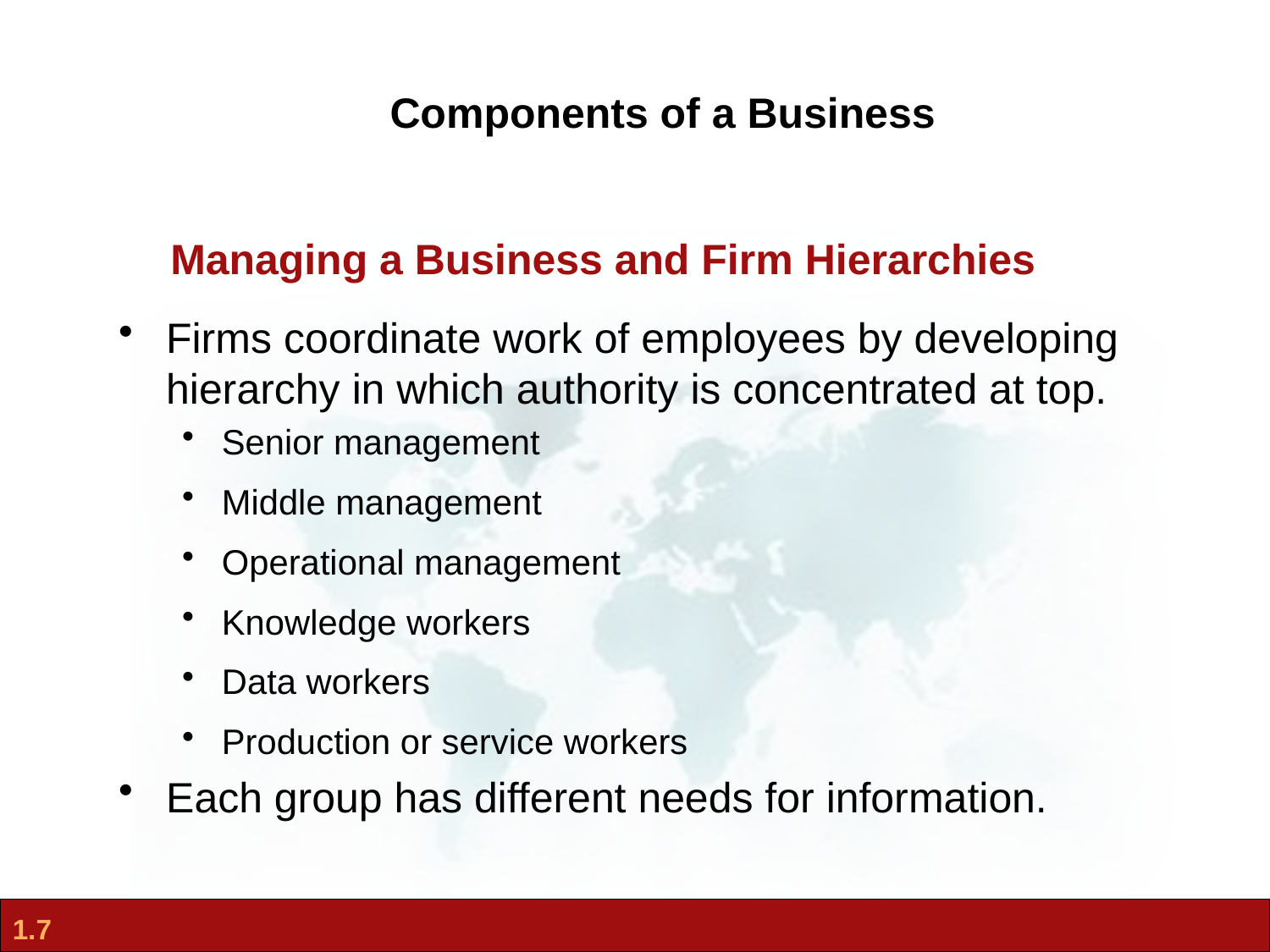

Components of a Business
Managing a Business and Firm Hierarchies
Firms coordinate work of employees by developing hierarchy in which authority is concentrated at top.
Senior management
Middle management
Operational management
Knowledge workers
Data workers
Production or service workers
Each group has different needs for information.